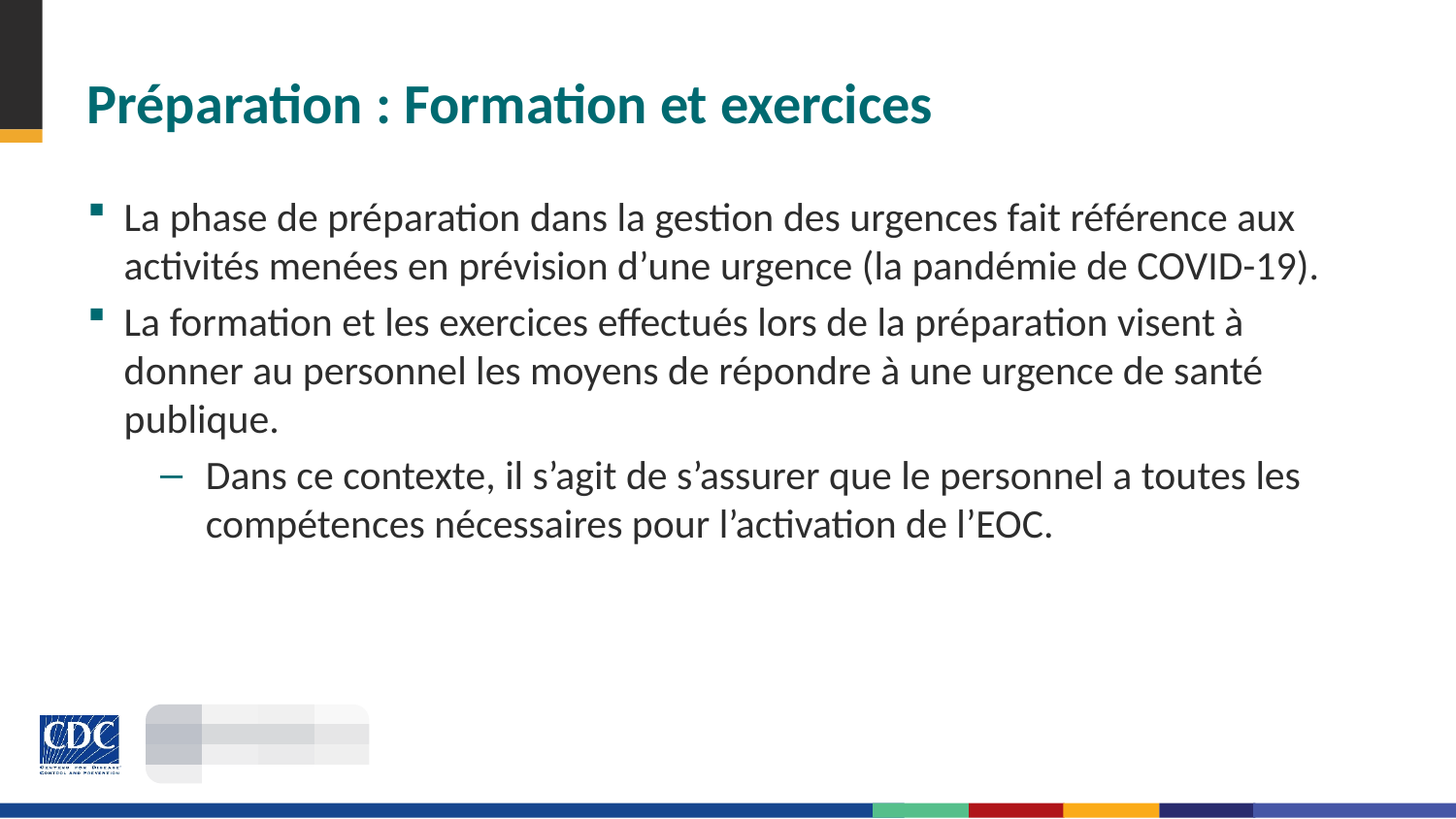

# Préparation : Formation et exercices
La phase de préparation dans la gestion des urgences fait référence aux activités menées en prévision d’une urgence (la pandémie de COVID-19).
La formation et les exercices effectués lors de la préparation visent à donner au personnel les moyens de répondre à une urgence de santé publique.
Dans ce contexte, il s’agit de s’assurer que le personnel a toutes les compétences nécessaires pour l’activation de l’EOC.